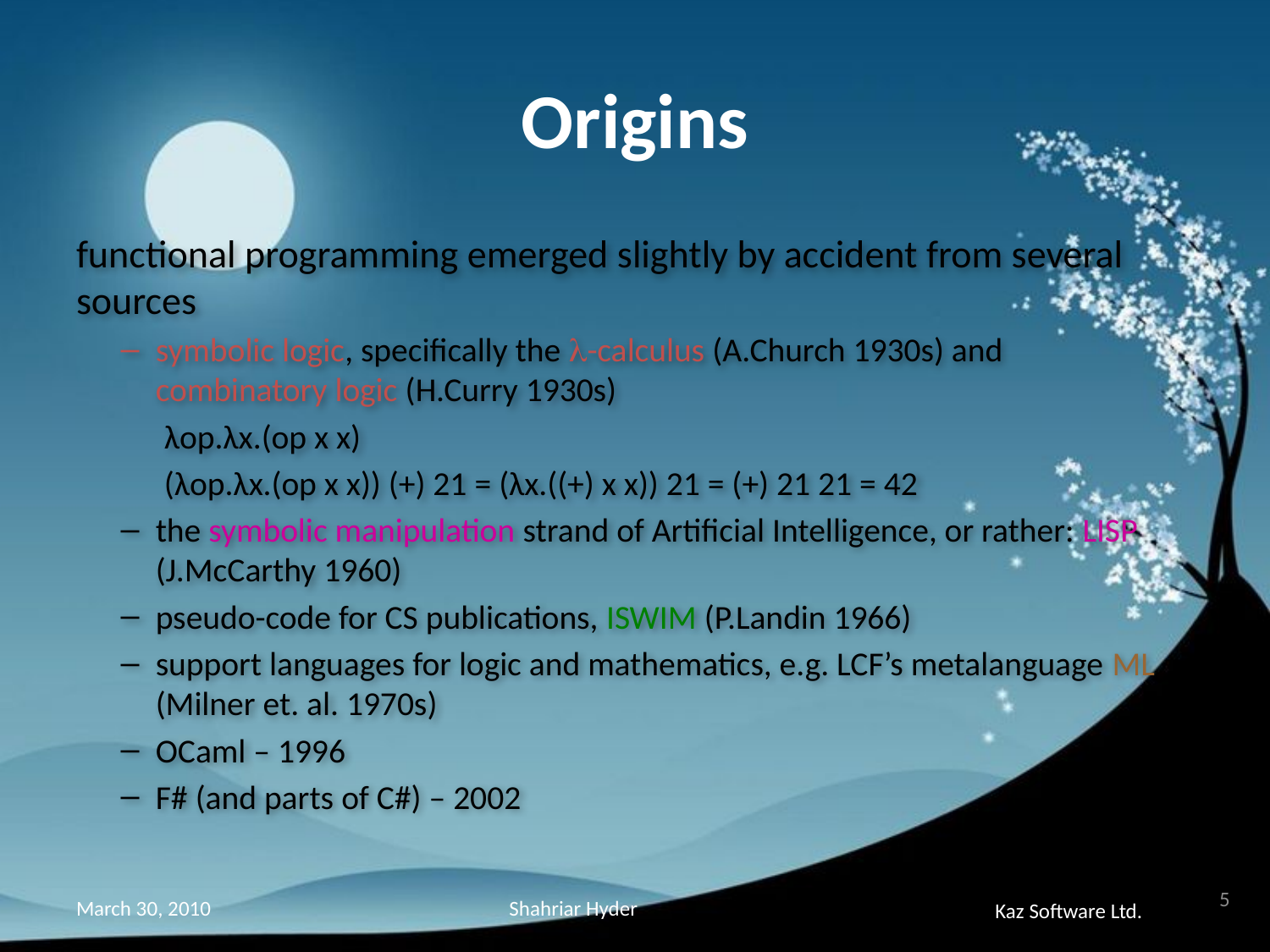

# Origins
functional programming emerged slightly by accident from several sources
symbolic logic, specifically the λ-calculus (A.Church 1930s) and combinatory logic (H.Curry 1930s)
	λop.λx.(op x x)
	(λop.λx.(op x x)) (+) 21 = (λx.((+) x x)) 21 = (+) 21 21 = 42
the symbolic manipulation strand of Artificial Intelligence, or rather: LISP (J.McCarthy 1960)
pseudo-code for CS publications, ISWIM (P.Landin 1966)
support languages for logic and mathematics, e.g. LCF’s metalanguage ML (Milner et. al. 1970s)
OCaml – 1996
F# (and parts of C#) – 2002
5
Shahriar Hyder
March 30, 2010
Kaz Software Ltd.